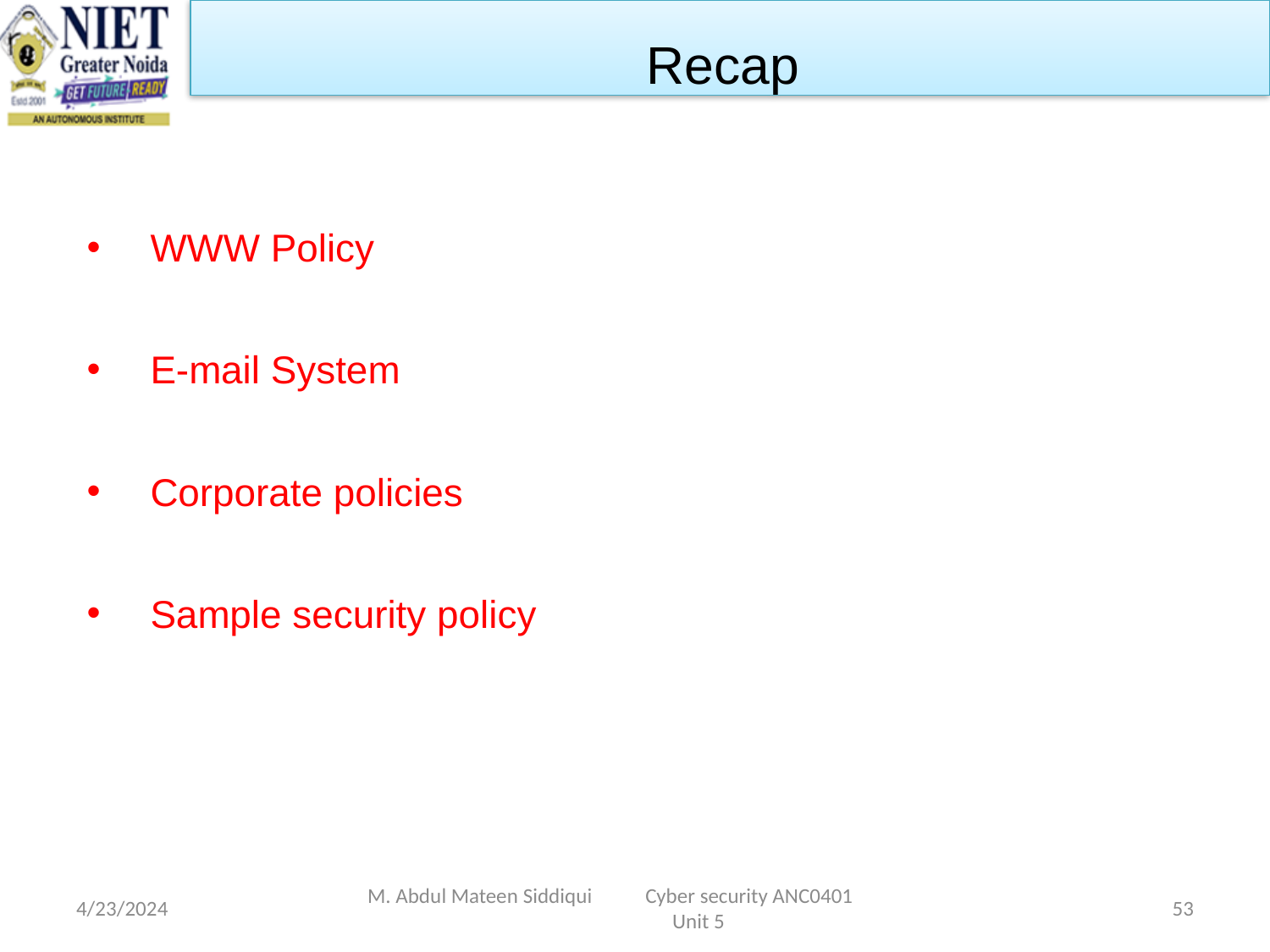

Recap

WWW Policy
E-mail System
Corporate policies
Sample security policy

4/23/2024
M. Abdul Mateen Siddiqui           Cyber security ANC0401                                     Unit 5
53